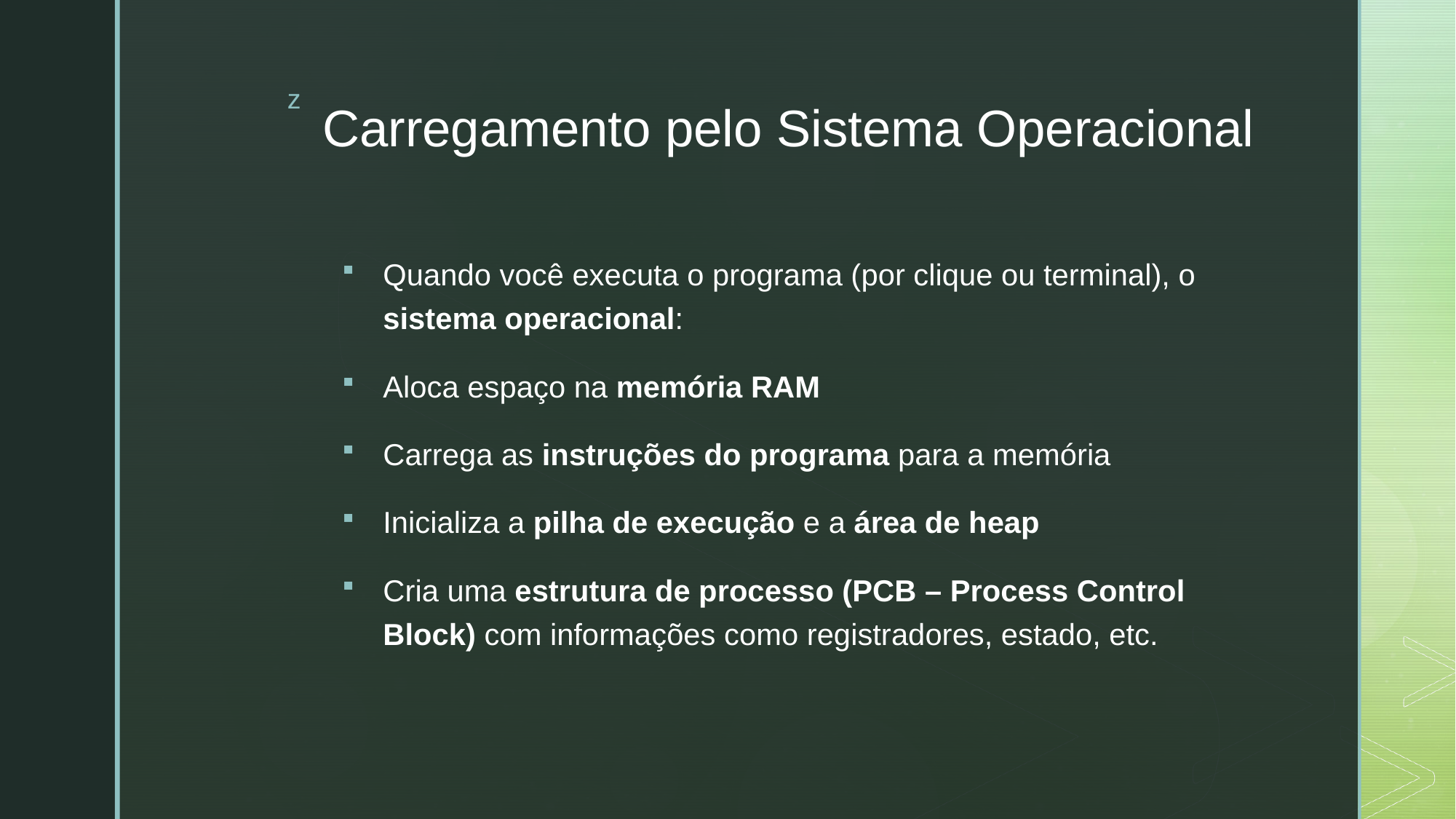

# Carregamento pelo Sistema Operacional
Quando você executa o programa (por clique ou terminal), o sistema operacional:
Aloca espaço na memória RAM
Carrega as instruções do programa para a memória
Inicializa a pilha de execução e a área de heap
Cria uma estrutura de processo (PCB – Process Control Block) com informações como registradores, estado, etc.